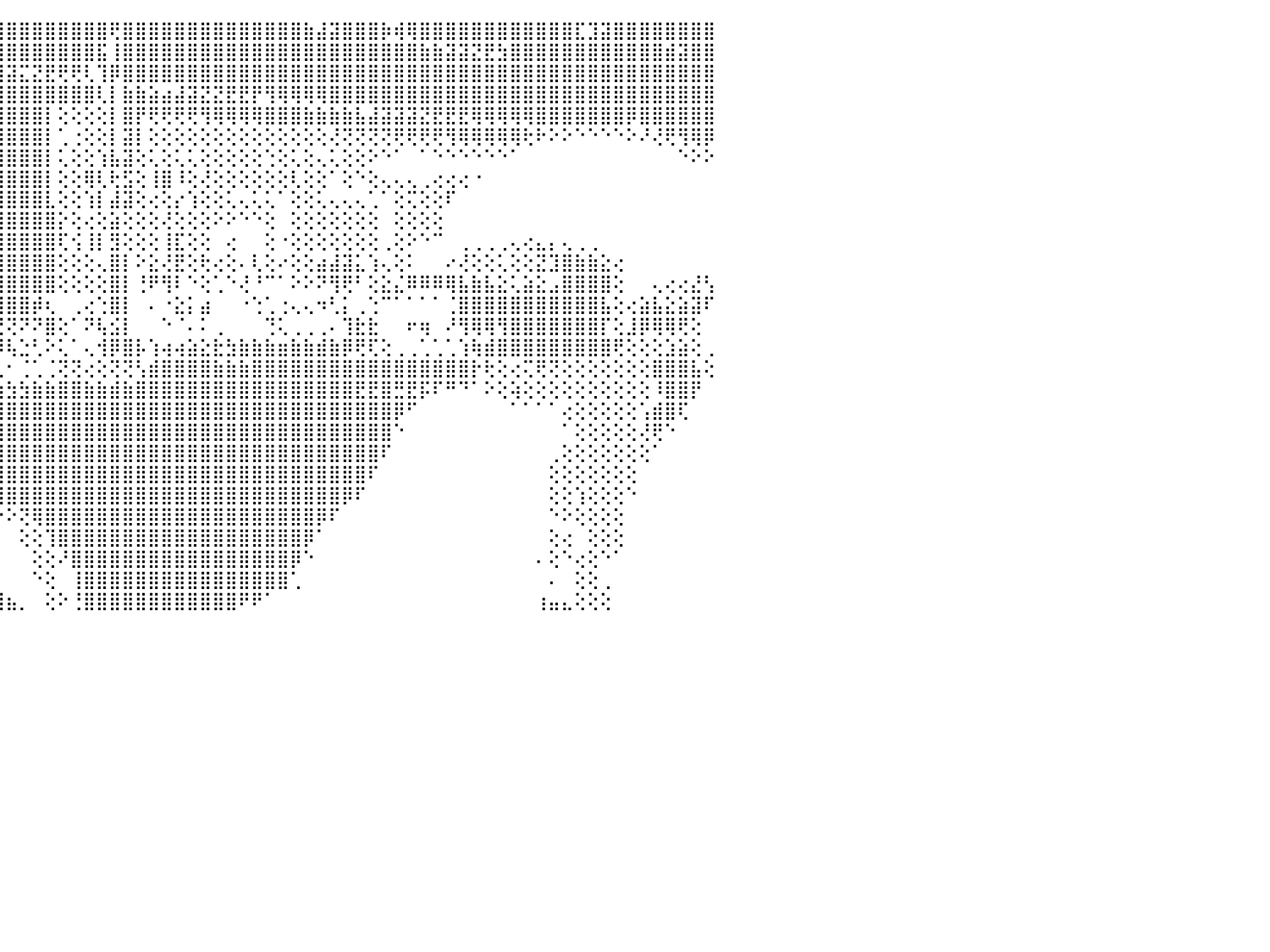

⠀⠀⢀⢀⠀⢄⢄⢀⢄⢀⢀⢔⢕⢔⢕⣸⡕⢿⡇⡇⢕⢅⣷⡕⠸⣿⣿⣵⢼⡟⣙⣥⣦⣮⣿⣿⣿⣿⣿⣿⣿⣿⣿⣿⣿⣿⣿⣿⣿⣿⣿⣿⣿⢟⣿⣿⣿⣿⣿⣿⣿⣿⣿⣿⣿⣿⣿⣿⣷⣼⣽⣿⣿⣿⡷⢾⢿⣿⣿⣿⣿⣿⣿⣿⣿⣿⣿⣿⣿⣏⣹⣽⣿⣿⣿⣿⣿⣿⣿⣿⠀
⢔⢕⢕⣷⣷⣷⣷⣷⣷⣷⣿⣿⣿⣿⣷⡿⢧⢻⡧⡇⡕⢕⣿⢷⢶⣿⣧⣵⣾⣿⣾⣷⣿⣿⣿⣿⣿⣿⣿⣿⣿⣿⡿⢿⣿⣿⣿⣿⣿⣿⣿⣿⣯⢸⣿⣿⣿⣿⣿⣿⣿⣿⣿⣿⣿⣿⣿⣿⣿⣿⣿⣿⣿⣿⣿⣿⣿⣷⣷⣽⣽⣝⣟⣳⣿⣿⣿⣿⣿⣿⣿⣿⣿⣿⣿⣿⣾⣽⣿⣿⠀
⢕⣕⣵⣿⣿⣿⣿⢿⢟⢟⢟⢟⢻⢿⣿⢗⢔⣸⡧⢗⢇⣹⣽⣷⣿⣿⣿⣿⣵⣿⣿⣿⣿⣿⣿⣿⡿⢿⡟⢯⠝⢗⢙⢍⢹⣽⣍⣝⣟⢟⢟⢇⢹⡿⣿⣿⣿⣿⣿⣿⣿⣿⣿⣿⣿⣿⣿⣿⣿⣿⣿⣿⣿⣿⣿⣿⣿⣿⣿⣿⣿⣿⣿⣿⣿⣿⣿⣿⣿⣿⣿⣿⣿⣿⣿⣿⣿⣿⣿⣿⠀
⢕⢿⣿⣿⣿⣿⢇⢕⢕⢕⢕⡔⢕⢕⢕⢰⡇⣵⣵⣿⣿⣿⣿⣿⣿⣿⣿⣿⣾⣻⢿⢟⢻⠏⠟⢋⢝⢅⢄⢔⠕⣱⣵⣵⣿⣿⣿⣿⣿⣿⣿⣿⢇⡇⣷⣷⣵⣴⣼⣽⣝⣝⣟⣟⡟⢻⢿⢿⢿⢿⣿⣿⣿⣿⣿⣿⣿⣿⣿⣿⣿⣿⣿⣿⣿⣿⣿⣿⣿⣿⣿⣿⣿⣿⣿⣿⣿⣿⣿⣿⠀
⣱⣷⣷⣷⣵⣧⣕⡕⢅⢅⢕⢕⣱⢾⢧⡅⢜⣽⢝⣿⣿⣿⣿⡿⣿⢾⠯⠟⢇⢕⢅⢔⢔⢕⠕⡕⢱⢕⠕⠔⠙⠕⣿⣿⣿⣿⣿⣿⡇⢕⢕⢕⢕⡇⣿⡟⢟⢟⢟⢟⢻⢿⢿⢿⢿⣿⣿⣿⣷⣷⣷⣷⣧⣼⣽⣽⣽⣝⣟⣟⣟⢿⢿⢿⢿⢿⣿⣿⣿⣿⣿⣿⣿⡿⣿⣿⣿⣿⣿⣿⠀
⣿⣿⣿⣿⣿⣿⣿⣿⣷⣧⢱⣕⢑⡵⣸⣿⣾⡇⣱⡟⢝⢋⢜⢅⢕⢔⢕⢕⢕⠕⢑⢕⢕⢕⢕⢕⢕⢔⢄⠀⠀⠀⣿⣿⣿⣿⣿⣿⡇⢁⢐⢕⢕⡇⣽⡇⢕⢕⢕⢕⢕⢕⢕⢕⢕⢕⢕⢕⢕⢕⢜⢝⢝⢝⢝⢟⢟⢟⢟⢻⢿⢿⢿⢿⢿⢗⠗⠕⠕⠑⠑⠑⠑⠕⠜⢜⢟⢻⢿⡿⠀
⣿⣿⣿⣿⣿⣿⣿⣿⣿⢿⢧⢝⢎⣵⣿⢟⢻⡏⢝⢕⢕⢕⢕⢕⢕⢕⢕⢕⢔⢔⠕⠑⠁⠁⠁⠑⠁⢁⠁⠀⠀⠀⣿⣿⣿⣿⣿⣿⡇⢅⢕⢕⢱⣧⣽⢕⢅⢕⢅⢅⢕⢕⢕⢕⢕⢑⢕⢅⢕⢄⢅⢕⢕⠕⠑⠁⠀⠁⠑⠑⠑⠑⠑⠑⠁⠀⠀⠀⠀⠀⠀⠀⠀⠀⠀⠀⠀⠑⠕⠕⠀
⣿⣿⣿⣿⣿⡝⢕⢔⢕⢕⢕⢕⢕⢕⢕⣱⣷⢇⠀⠀⠑⠁⠑⠑⠁⢕⣷⣧⣕⠕⠀⠀⠀⠀⢀⢄⢀⠕⠀⢔⠀⢱⣿⣿⣿⣿⣿⣿⡇⢕⢕⢿⢇⢗⣫⢕⢸⣿⠸⢕⢜⢕⢕⢕⢕⢕⢕⢇⢕⢕⠁⢕⠑⢕⢄⢄⢄⢀⢔⢔⢔⠐⠀⠀⠀⠀⠀⠀⠀⠀⠀⠀⠀⠀⠀⠀⠀⠀⠀⠀⠀
⣿⣿⣿⡿⢏⢕⢕⢕⢕⢕⢕⢕⢟⢟⢿⢟⢟⢕⢕⠀⢀⢀⢄⢠⣴⢜⢻⣿⣿⣯⠔⠕⠜⠀⠑⠑⢃⡕⢕⢕⢀⠈⣹⣿⣿⣿⣿⣿⣇⢕⢕⢱⡇⣼⣽⢕⢔⢕⡔⢱⢕⢕⢅⢄⢅⢅⠁⢕⢕⢅⢄⢄⢄⢁⠁⢕⢍⢕⢕⠏⠀⠀⠀⠀⠀⠀⠀⠀⠀⠀⠀⠀⠀⠀⠀⠀⠀⠀⠀⠀⠀
⢟⢟⢝⢕⢕⢕⢕⢕⢕⢕⢕⢕⢕⢕⢱⢵⢇⢕⢕⢘⢑⢑⢕⢕⢍⢕⠹⣿⣿⡃⢔⢔⢕⢕⢿⢸⡿⡇⢕⢕⢕⢕⣿⣟⢿⣿⣿⣿⣿⡕⢕⢔⢕⣵⢕⢕⢕⢜⢕⢕⢕⠕⠕⠑⠑⢕⠀⢕⢕⢕⢕⢕⢕⢕⠀⢕⢕⢕⢕⠀⠀⠀⠀⠀⠀⠀⠀⠀⠀⠀⠀⠀⠀⠀⠀⠀⠀⠀⠀⠀⠀
⢕⢕⢕⢕⢕⢕⢕⢕⢕⢕⢕⢕⢕⢕⢕⡕⢕⢕⢕⢕⢕⢕⢕⢕⢀⢕⢕⢡⣷⣧⢕⢑⢕⢕⢸⢸⡇⢕⢕⢕⢕⠀⢹⢜⣿⣿⣿⣿⣿⢏⢪⢸⡇⣻⢕⢕⢕⢸⣏⢕⢕⠀⢔⠀⠀⢕⠐⢕⢕⢕⢕⢕⢕⢕⢀⢕⠕⠑⠉⠀⢀⢀⢀⢀⢄⢔⣄⡄⢄⢀⢀⠀⠀⠀⠀⠀⠀⠀⠀⠀⠀
⣧⡕⢕⢕⢕⢕⢕⢕⢕⢕⢕⢕⢕⢕⢔⢣⢗⠗⢗⢷⣷⢓⠓⠓⠓⠑⠑⢼⢝⠛⢕⠔⢕⢱⠑⠑⠑⠕⢕⢕⢕⠔⢕⡢⢾⣿⣿⣿⣿⢕⢕⢕⢄⣿⡇⠕⣕⢜⣟⢕⢗⢔⢕⠄⢇⢕⠔⢕⢕⣴⣼⣽⣅⢱⢄⢕⠅⠀⠀⠔⢜⢕⢕⢅⢕⢕⣝⣹⣿⣷⣷⣕⢔⠀⠀⠀⠀⠀⠀⠀⠀
⣿⣿⡇⢕⢕⢕⢕⢕⢕⢕⢇⠑⢱⡇⣑⣕⣵⣵⣴⡟⢺⣷⣵⣄⡄⢄⣄⢈⢇⢕⢕⠑⢱⣕⡑⢕⢕⢕⢑⢕⠕⠀⢸⣷⢿⣿⣿⣿⣿⢕⢕⢕⢕⣿⡇⢘⠟⢻⠇⠑⢕⢁⠑⢜⠘⠉⠁⠕⠕⠝⢻⢟⠃⢕⣕⣌⠿⠿⠿⢿⣧⣷⣧⣕⢅⣵⣕⣠⣿⣿⣿⣿⢕⠀⠀⢄⢔⢔⣜⢣⠀
⣿⢟⢕⢕⢕⢕⢕⢕⢕⢱⡅⡑⢻⣿⣿⣿⡿⢿⣿⣿⣿⣿⣿⣿⣿⣿⣿⣿⣿⡇⠕⠆⡸⣟⡇⡕⢁⢅⠅⠐⠐⠄⢸⣿⣾⣿⣿⡾⢆⠀⢀⢔⢑⣿⡇⠀⠄⠐⣕⡅⣴⠀⠀⠐⢑⢁⢐⢄⢄⠲⢃⡅⢀⢑⠉⠁⠁⠁⠁⢈⣿⣿⣿⣿⣿⣿⣿⣿⣿⣿⣿⣧⢕⢔⣵⣧⣕⣵⣽⠏⠀
⣇⢕⢕⢕⢕⢕⢕⢕⣱⡕⠕⢕⢄⢟⢟⢻⠑⢀⠟⠟⢟⠟⠟⠛⠛⠛⠛⢛⢛⢕⢕⠀⠁⠀⢱⠂⠈⠉⠁⠑⠀⠀⢑⣕⢜⢝⠝⠝⣿⢕⠁⠝⢧⣪⡇⠀⠀⠑⠈⠄⠅⢀⠀⠀⠀⢙⢅⢀⢀⢀⠄⢹⣗⣗⠀⠀⠖⢶⠀⠜⢻⢿⢿⢻⣿⣿⣿⣿⣿⣿⣿⡏⢕⣸⡿⢿⢿⢟⢕⠀⠀
⣿⣿⣷⣷⣾⣿⣷⣾⣿⣿⣷⢕⢕⢕⢕⢔⠀⠀⠀⠀⠈⠁⠀⠈⠉⠍⠁⠀⢠⢕⣕⣱⣕⣕⣕⢕⢅⣕⣄⣌⣄⣔⡕⢟⠿⢧⣑⢃⠕⢅⠁⢄⢺⡿⣿⡧⢱⢴⢴⣵⣕⣗⣳⣷⣷⣷⣶⣷⣷⣾⣷⡿⢟⢏⢕⢀⢀⢁⢁⢁⢱⢷⣾⣿⣿⣿⣿⣿⣿⣿⣿⣿⢟⢕⢕⢕⣱⣵⢕⢀⠀
⠟⢿⣿⣿⣿⣿⣿⣿⣿⣿⣿⢁⢕⢕⢕⢕⢕⠔⢔⢔⢔⢔⠔⣔⣔⣔⣔⣔⣑⣟⠿⡿⢿⣟⣿⣿⣿⣿⣿⣷⣽⣽⡅⢘⢃⠂⢈⢁⢈⢝⢝⢔⢕⢝⢝⢣⣾⣿⣿⣿⣿⣷⣷⣷⣿⣿⣿⣿⣿⣿⣿⣿⣿⣿⣿⣿⣿⣿⣿⣿⣿⡗⢗⢕⢔⢍⢟⢝⢕⢕⢕⢕⢕⢕⢕⣿⣿⣿⣧⢕⠀
⠀⠀⠈⠙⠻⢿⣿⣿⣿⣿⢟⠑⢕⢕⢕⢕⠀⢸⣿⣿⣿⣿⣿⣿⣿⣿⣿⣿⣿⣿⣿⣿⣿⣿⣿⣿⣿⣿⣟⡟⢟⢕⢕⢔⢶⣳⣳⣷⣷⣿⣿⣷⣷⣾⣷⣿⣿⣿⣿⣿⣿⣿⣿⣿⣿⣿⣿⣿⣿⣿⣿⣿⣟⣟⣿⣛⣟⡯⠏⠛⠙⠁⠕⢕⢵⢕⢕⢕⢕⢕⢕⢕⢕⢕⢕⠸⣿⣿⡟⠀⠀
⠀⠀⠀⠀⠀⠀⠀⠀⠀⠀⠀⠀⠀⠑⢕⢕⠀⢸⣿⣿⣿⢿⢟⣿⣿⣿⣿⣿⣿⣿⣿⣿⣿⣿⣿⣿⣿⣿⣿⣿⣿⣿⣷⣾⣿⣿⣿⣿⣿⣿⣿⣿⣿⣿⣿⣿⣿⣿⣿⣿⣿⣿⣿⣿⣿⣿⣿⣿⣿⣿⣿⣿⣿⣿⣿⡿⠋⠀⠀⠀⠀⠀⠀⠀⠁⠁⠁⠁⢔⢕⢕⢕⢕⢕⢡⣾⣿⢏⠀⠀⠀
⠀⠀⠀⠀⠀⠀⠀⠀⠀⠀⠀⠀⠀⠀⠁⢕⠀⠑⣷⣷⣿⣿⣿⣿⣿⣿⣿⣿⣿⣿⣿⣿⣿⣿⣿⣿⣿⣿⣿⣿⣿⣿⣿⣿⣿⣿⣿⣿⣿⣿⣿⣿⣿⣿⣿⣿⣿⣿⣿⣿⣿⣿⣿⣿⣿⣿⣿⣿⣿⣿⣿⣿⣿⣿⣿⠑⠀⠀⠀⠀⠀⠀⠀⠀⠀⠀⠀⠀⠁⢕⢕⢕⢕⢕⢜⢟⠑⠀⠀⠀⠀
⠀⠀⠀⠀⠀⠀⠀⠀⠀⠀⠀⠀⠀⠀⠀⠀⠄⠀⢸⣿⣿⣿⣿⣿⣿⣿⣿⣿⣿⣿⣿⣿⣿⣿⣿⣿⣿⣿⣿⣿⣿⣿⣿⣿⣿⣿⣿⣿⣿⣿⣿⣿⣿⣿⣿⣿⣿⣿⣿⣿⣿⣿⣿⣿⣿⣿⣿⣿⣿⣿⣿⣿⣿⣿⠏⠀⠀⠀⠀⠀⠀⠀⠀⠀⠀⠀⠀⢀⢕⢕⢕⢕⢕⢕⢕⠁⠀⠀⠀⠀⠀
⠀⠀⠀⠀⠀⠀⠀⠀⠀⠀⠀⠀⠀⠀⠀⠀⠀⠀⠀⢻⣿⣿⣿⣿⣿⣿⣿⣿⣿⣿⣿⣿⣿⣿⣿⣿⣿⣿⣿⣿⣿⣿⣿⣿⣿⣿⣿⣿⣿⣿⣿⣿⣿⣿⣿⣿⣿⣿⣿⣿⣿⣿⣿⣿⣿⣿⣿⣿⣿⣿⣿⣿⣿⠏⠀⠀⠀⠀⠀⠀⠀⠀⠀⠀⠀⠀⠀⢕⢕⢕⢕⢕⢕⢕⠀⠀⠀⠀⠀⠀⠀
⠀⠀⠀⠀⠀⠀⠀⠀⠀⠀⠀⠀⠀⠀⠀⠀⠀⠀⠀⢜⣿⣿⣿⣿⣿⣿⣿⣿⣿⣿⣿⣿⣿⣿⣿⣿⣿⣿⣿⣿⣿⣿⣿⢿⢿⣿⣿⣿⣿⣿⣿⣿⣿⣿⣿⣿⣿⣿⣿⣿⣿⣿⣿⣿⣿⣿⣿⣿⣿⣿⣿⡿⠏⠀⠀⠀⠀⠀⠀⠀⠀⠀⠀⠀⠀⠀⠀⢕⢕⢱⢕⢕⢕⠑⠀⠀⠀⠀⠀⠀⠀
⠀⠀⠀⠀⠀⠀⠀⠀⠀⠀⠀⠀⠀⠀⠀⠀⠀⠀⠀⠁⢹⣿⣿⣿⣿⣿⣿⣿⣿⣿⣿⣿⣿⣿⣿⣿⣿⣿⣿⣿⣿⣿⡇⠕⠕⠕⢝⢿⣿⣿⣿⣿⣿⣿⣿⣿⣿⣿⣿⣿⣿⣿⣿⣿⣿⣿⣿⣿⣿⡿⠏⠀⠀⠀⠀⠀⠀⠀⠀⠀⠀⠀⠀⠀⠀⠀⠀⠑⠕⢕⢕⢕⢕⠀⠀⠀⠀⠀⠀⠀⠀
⠀⠀⠀⠀⠀⠀⠀⠀⠀⠀⠀⠀⠀⠀⠀⠀⠀⠀⠁⠀⠀⢻⣿⣿⣿⣿⣿⣿⣿⣿⣿⣿⣿⣿⣿⣿⣿⣿⣿⣿⣿⣿⡇⠄⠀⠀⢕⢕⢹⣿⣿⣿⣿⣿⣿⣿⣿⣿⣿⣿⣿⣿⣿⣿⣿⣿⣿⣿⡿⠁⠀⠀⠀⠀⠀⠀⠀⠀⠀⠀⠀⠀⠀⠀⠀⠀⠀⢕⢔⠀⢕⢕⢕⠀⠀⠀⠀⠀⠀⠀⠀
⠀⠀⠀⠀⠀⠀⠀⠀⠀⠀⠀⠀⠀⠀⠀⠀⠀⠄⠀⣠⣶⣿⣿⣿⣿⣿⣿⣿⣿⣿⣿⣿⣿⣿⣿⣿⣿⣿⣿⣿⣿⣿⣿⡄⠀⠀⠀⢕⢕⠜⣿⣿⣿⣿⣿⣿⣿⣿⣿⣿⣿⣿⣿⣿⣿⣿⣿⡿⠑⠀⠀⠀⠀⠀⠀⠀⠀⠀⠀⠀⠀⠀⠀⠀⠀⠀⠄⢕⠑⢔⢕⠑⠁⠀⠀⠀⠀⠀⠀⠀⠀
⠀⠀⠀⠀⠀⠀⠀⠀⠀⠀⠀⠀⠀⠀⠀⠀⠀⠀⢔⢿⣿⣿⣿⣿⣿⣿⣿⣿⣿⣿⣿⣿⣿⣿⣿⣿⣿⣿⣿⣿⣿⣿⣿⣷⡄⠀⠀⠑⢕⠀⢸⣿⣿⣿⣿⣿⣿⣿⣿⣿⣿⣿⣿⣿⣿⣿⣿⢁⠀⠀⠀⠀⠀⠀⠀⠀⠀⠀⠀⠀⠀⠀⠀⠀⠀⠀⠀⠄⠀⢕⢕⢀⠀⠀⠀⠀⠀⠀⠀⠀⠀
⠀⠀⠀⠀⠀⠀⠀⠀⠀⠀⢄⢔⢔⢔⢄⠀⠀⠀⢇⢸⣿⣿⣿⣿⣿⣿⣿⣿⣿⣿⣿⣿⣿⣿⣿⣿⣿⣿⣿⣿⣿⣿⣿⣿⣿⣦⡀⠀⢕⠕⢘⣿⣿⣿⣿⣿⣿⣿⣿⣿⣿⣿⣿⠟⠟⠁⠀⠀⠀⠀⠀⠀⠀⠀⠀⠀⠀⠀⠀⠀⠀⠀⠀⠀⠀⠀⢰⣤⣄⢕⢕⢕⠀⠀⠀⠀⠀⠀⠀⠀⠀
⠀⠀⠀⠀⠀⠀⠀⠀⠀⠀⠀⠀⠀⠀⠀⠀⠀⠀⠀⠀⠀⠀⠀⠀⠀⠀⠀⠀⠀⠀⠀⠀⠀⠀⠀⠀⠀⠀⠀⠀⠀⠀⠀⠀⠀⠀⠀⠀⠀⠀⠀⠀⠀⠀⠀⠀⠀⠀⠀⠀⠀⠀⠀⠀⠀⠀⠀⠀⠀⠀⠀⠀⠀⠀⠀⠀⠀⠀⠀⠀⠀⠀⠀⠀⠀⠀⠀⠀⠀⠀⠀⠀⠀⠀⠀⠀⠀⠀⠀⠀⠀